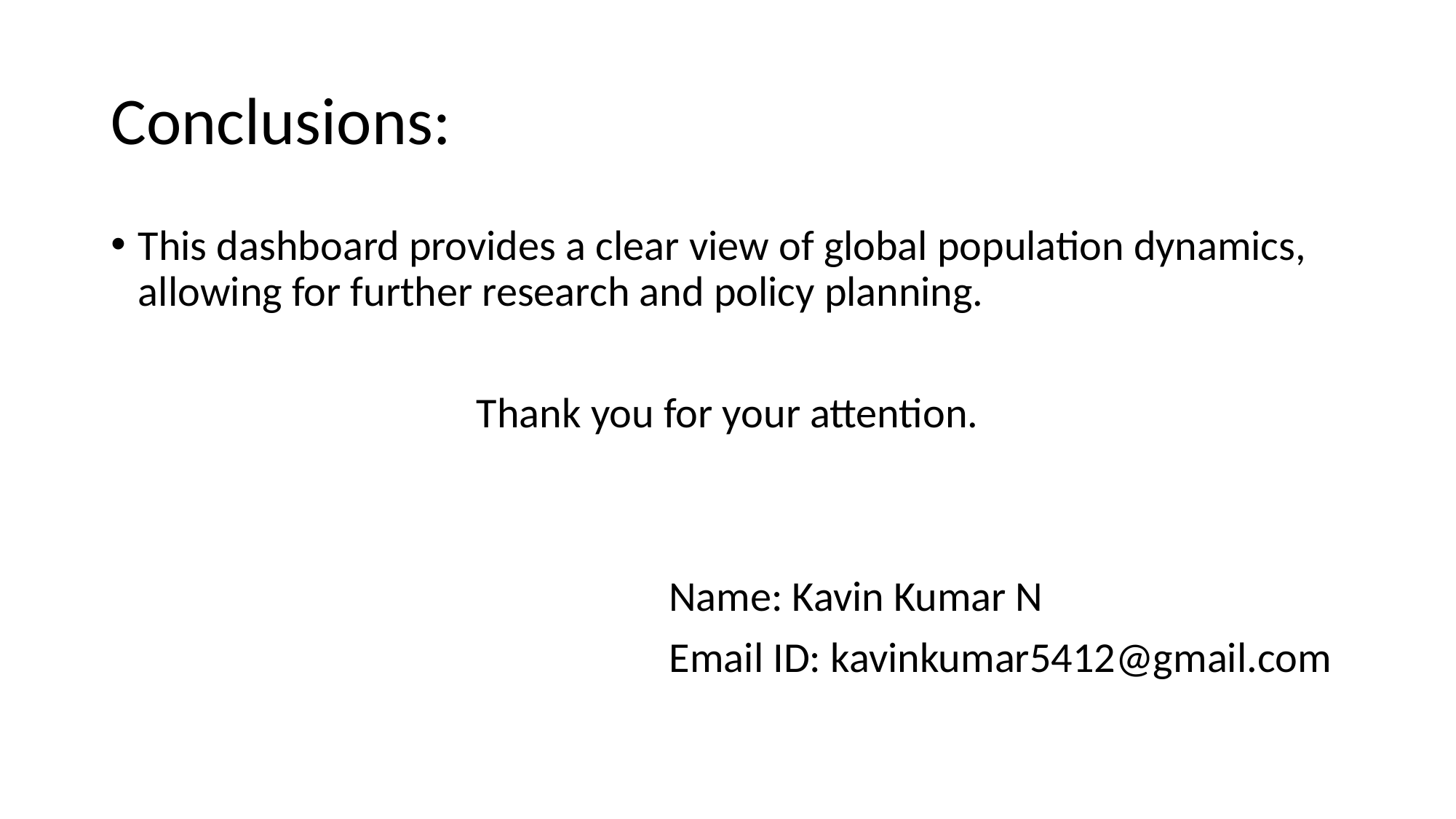

# Conclusions:
This dashboard provides a clear view of global population dynamics, allowing for further research and policy planning.

Thank you for your attention.

		    Name: Kavin Kumar N
					Email ID: kavinkumar5412@gmail.com